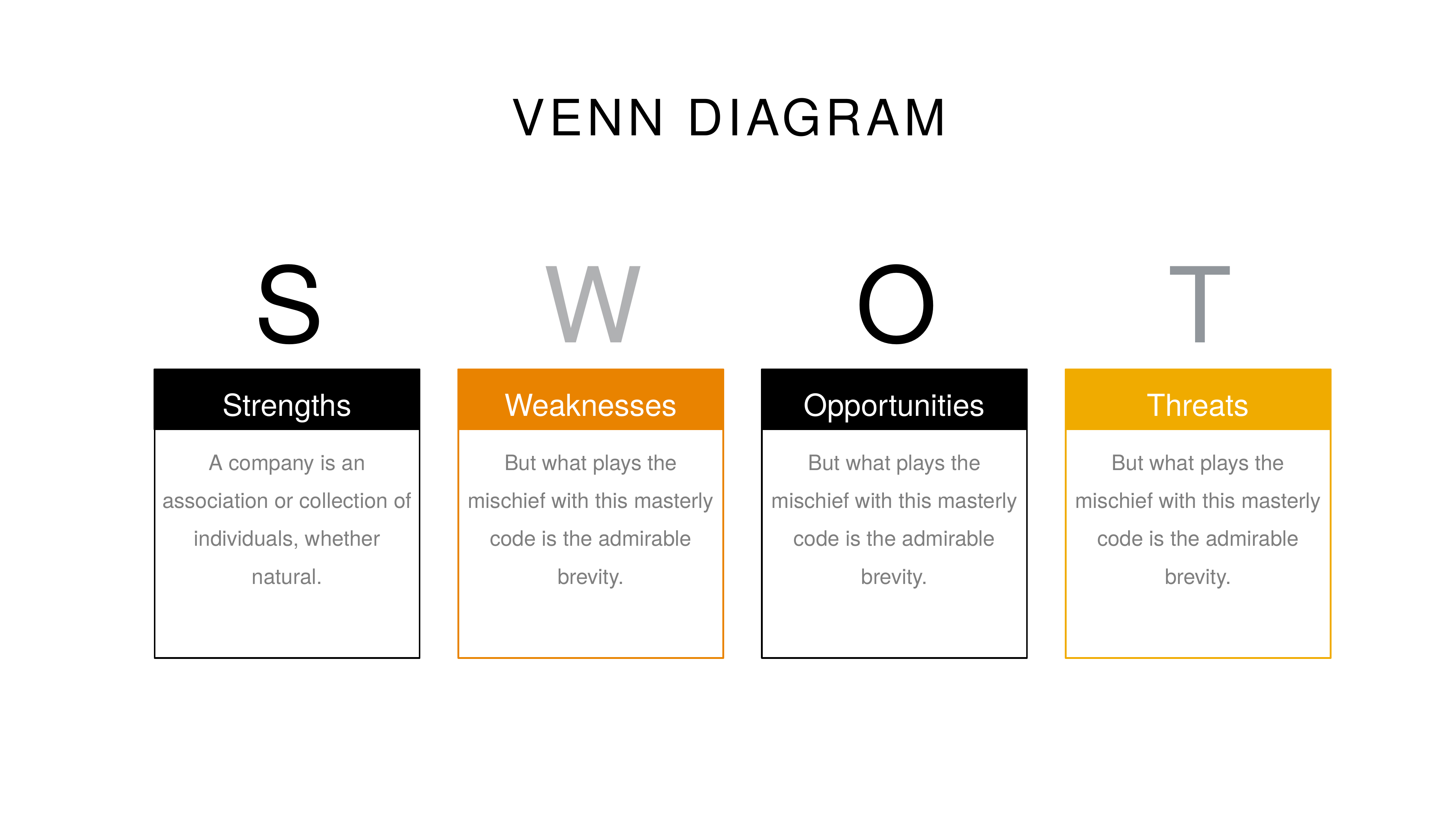

9
VENN DIAGRAM
S
W
O
T
Strengths
Weaknesses
Opportunities
Threats

A company is an association or collection of individuals, whether natural.

But what plays the mischief with this masterly code is the admirable brevity.

But what plays the mischief with this masterly code is the admirable brevity.

But what plays the mischief with this masterly code is the admirable brevity.